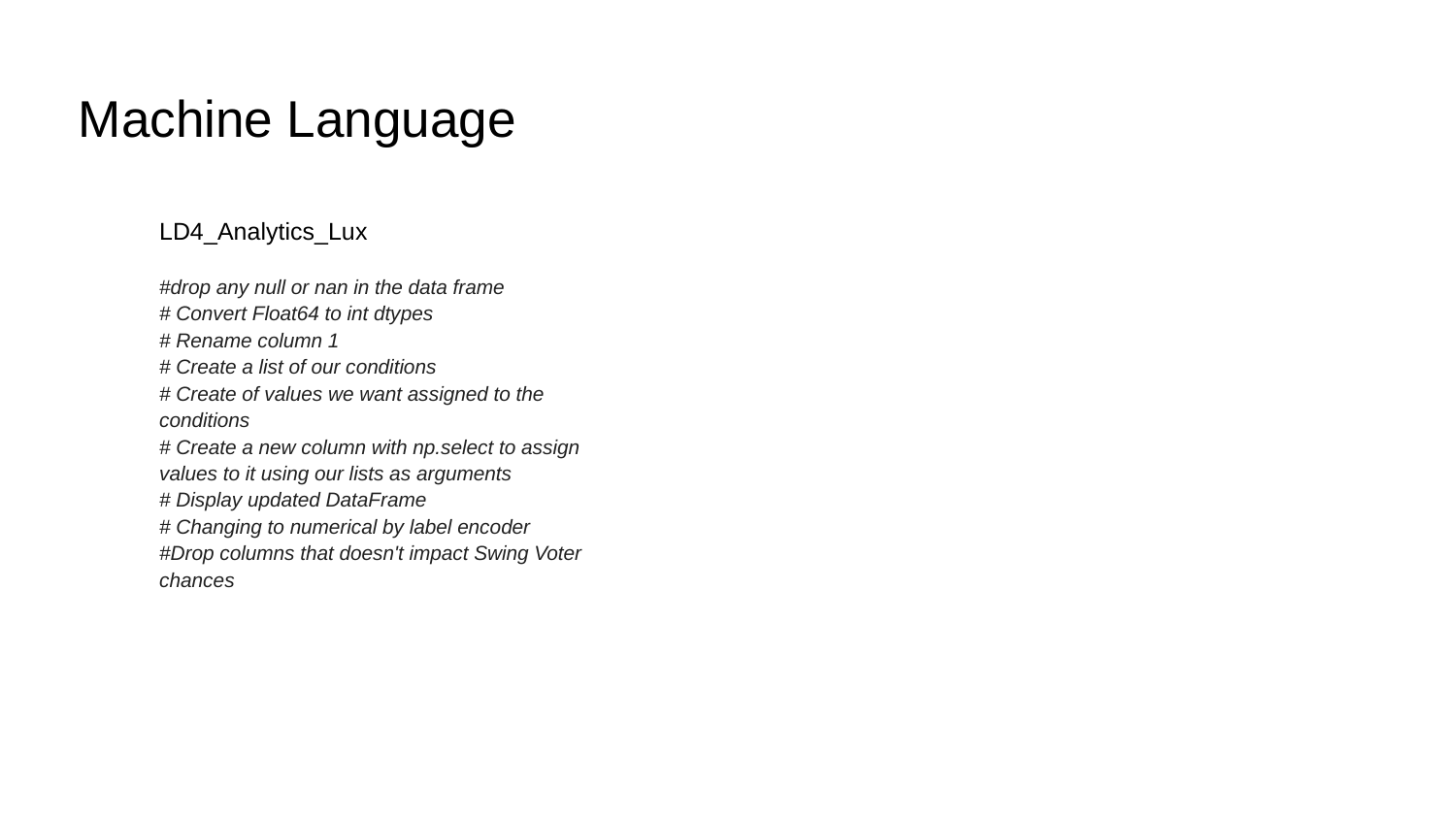

# Machine Language
LD4_Analytics_Lux

#drop any null or nan in the data frame
# Convert Float64 to int dtypes
# Rename column 1
# Create a list of our conditions
# Create of values we want assigned to the conditions
# Create a new column with np.select to assign values to it using our lists as arguments
# Display updated DataFrame
# Changing to numerical by label encoder
#Drop columns that doesn't impact Swing Voter chances